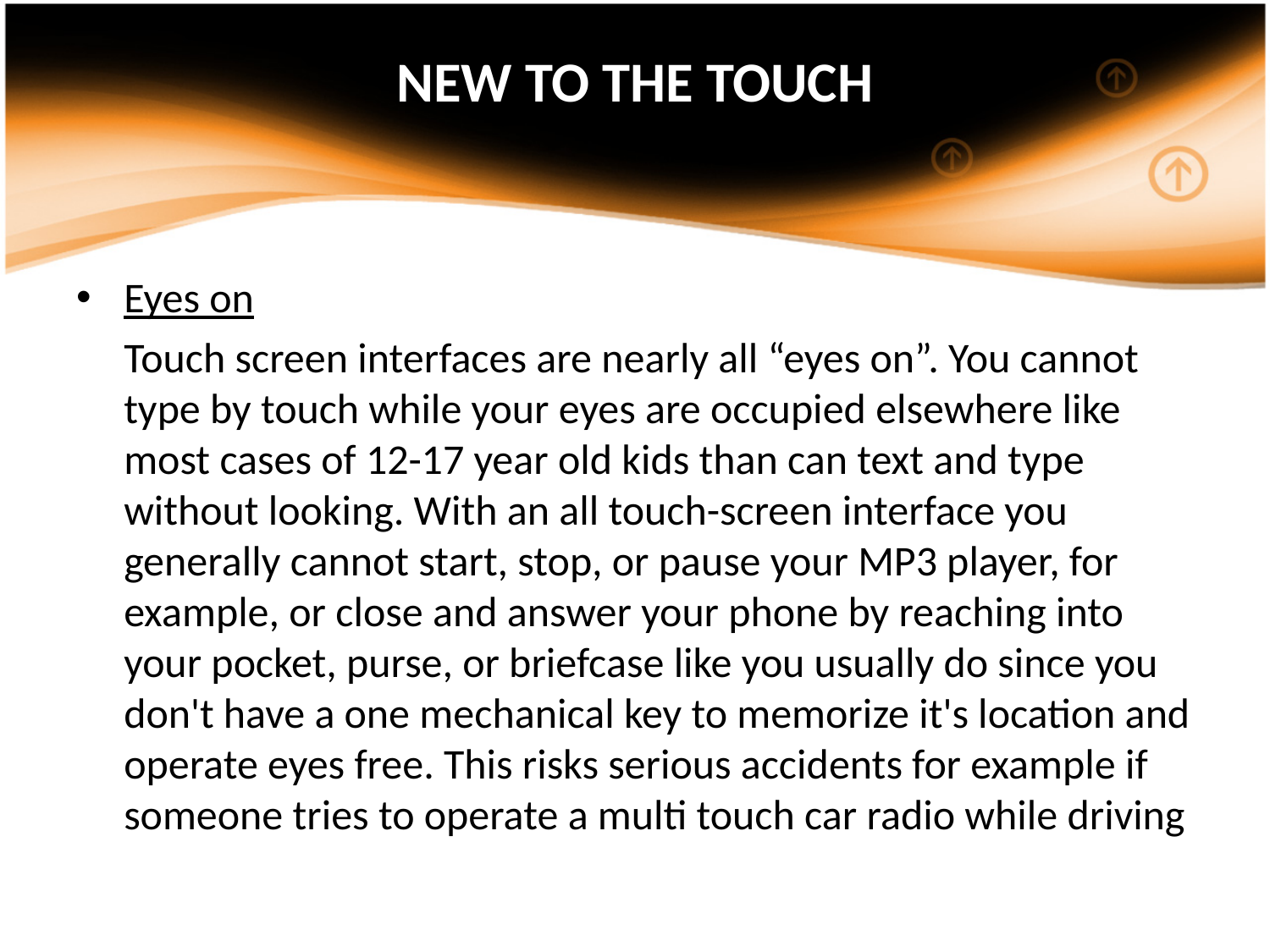

# NEW TO THE TOUCH
Eyes on
     Touch screen interfaces are nearly all “eyes on”. You cannot type by touch while your eyes are occupied elsewhere like most cases of 12-17 year old kids than can text and type without looking. With an all touch-screen interface you generally cannot start, stop, or pause your MP3 player, for example, or close and answer your phone by reaching into your pocket, purse, or briefcase like you usually do since you don't have a one mechanical key to memorize it's location and operate eyes free. This risks serious accidents for example if someone tries to operate a multi touch car radio while driving